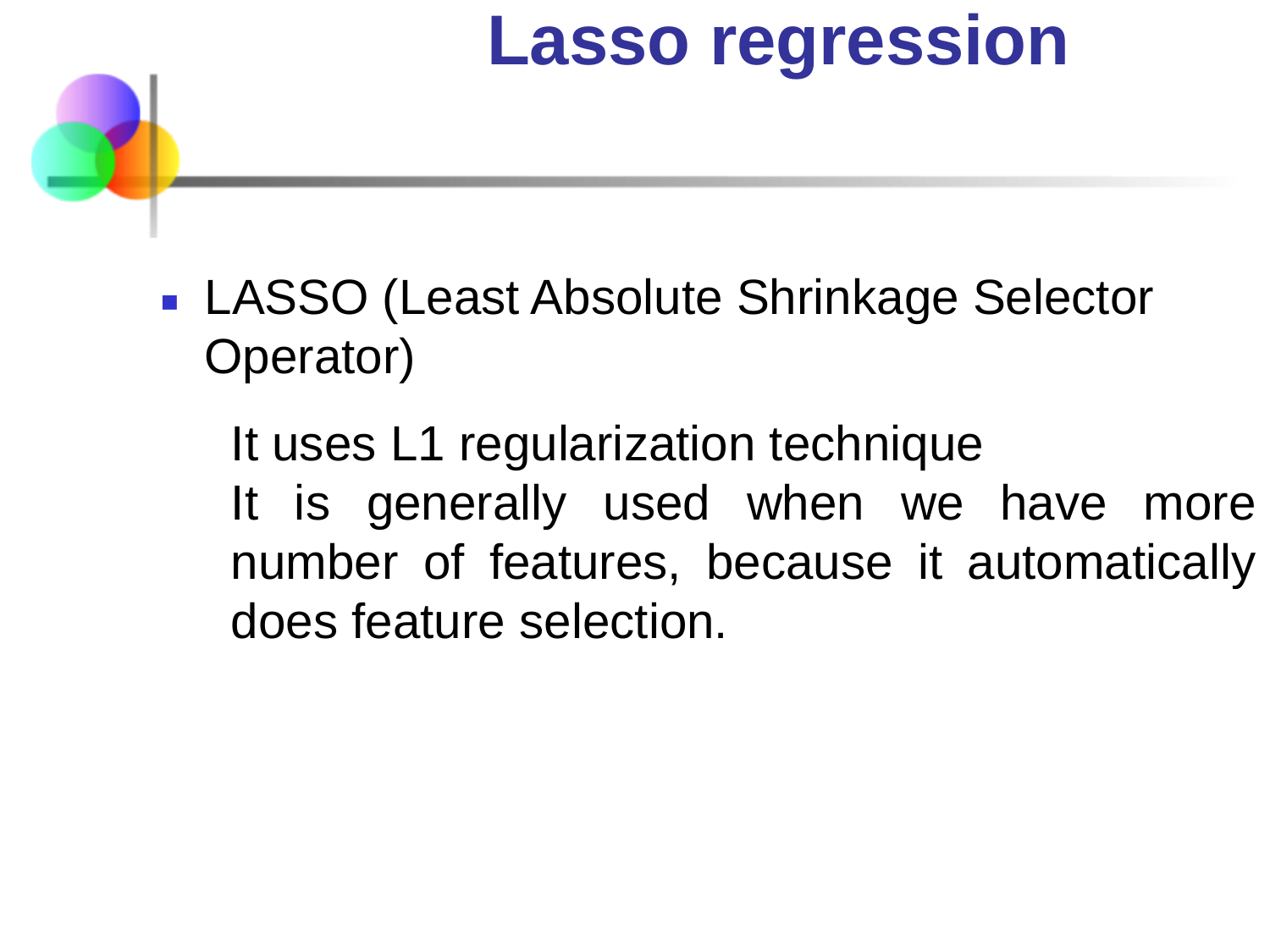

Lasso regression
LASSO (Least Absolute Shrinkage Selector Operator)

It uses L1 regularization technique
It is generally used when we have more number of features, because it automatically does feature selection.